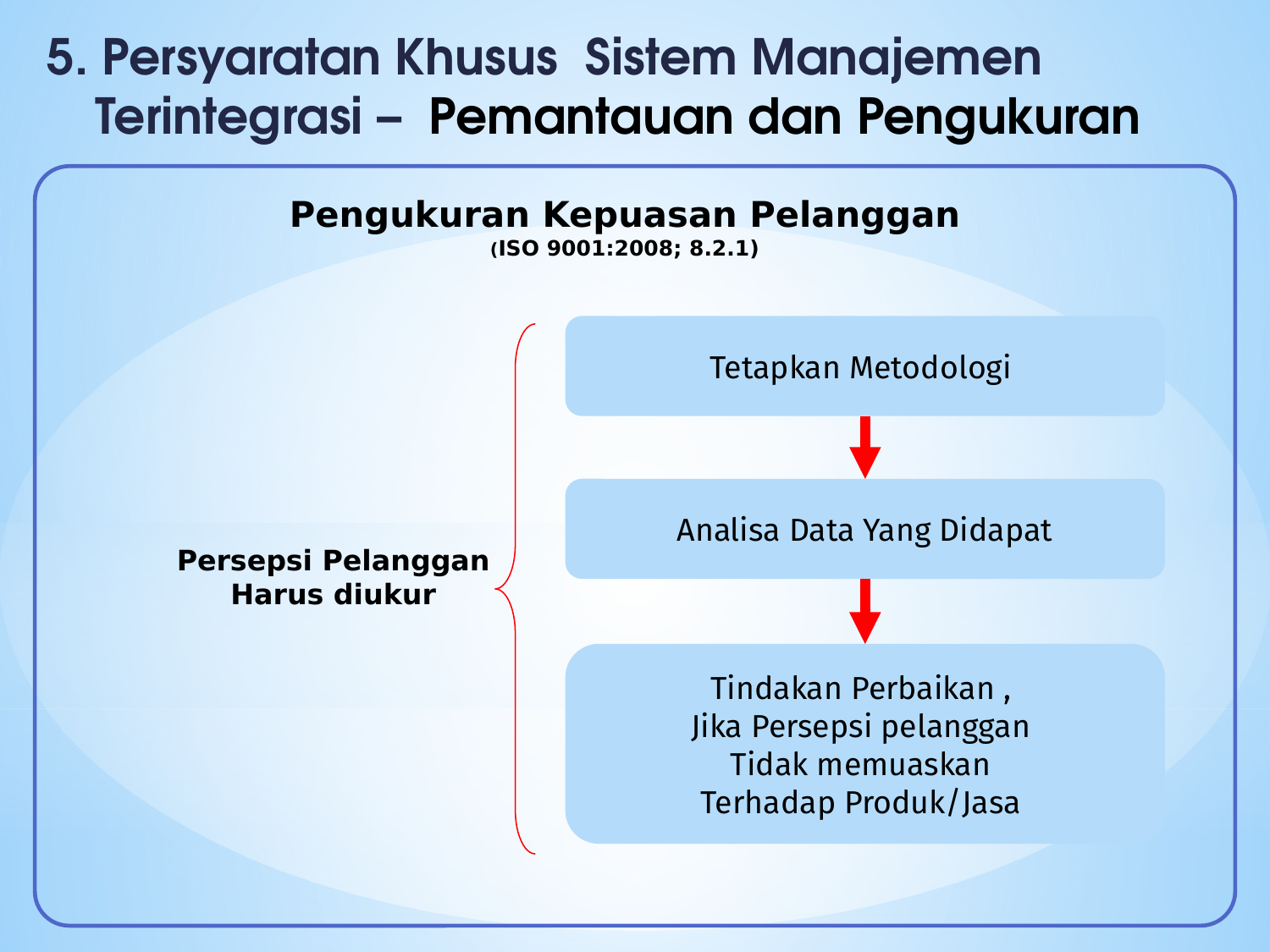

5. Persyaratan Khusus  Sistem Manajemen  Terintegrasi –  Pemantauan dan Pengukuran

Pengukuran Kepuasan Pelanggan
(ISO 9001:2008; 8.2.1)
Tetapkan Metodologi

Analisa Data Yang Didapat
Persepsi Pelanggan
Harus diukur
Tindakan Perbaikan ,
Jika Persepsi pelanggan
Tidak memuaskan
Terhadap Produk/Jasa